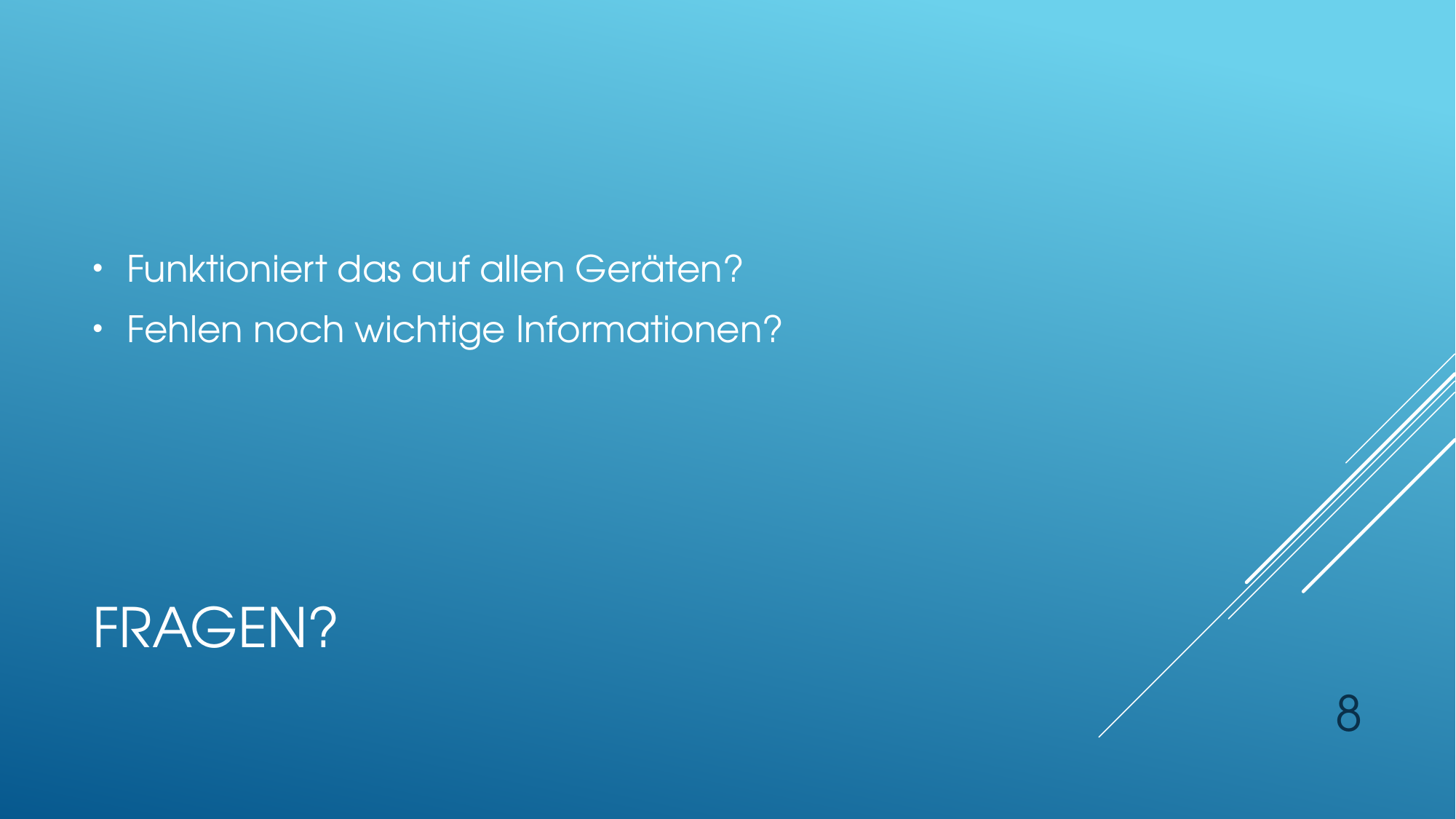

Funktioniert das auf allen Geräten?
Fehlen noch wichtige Informationen?
# Fragen?
8